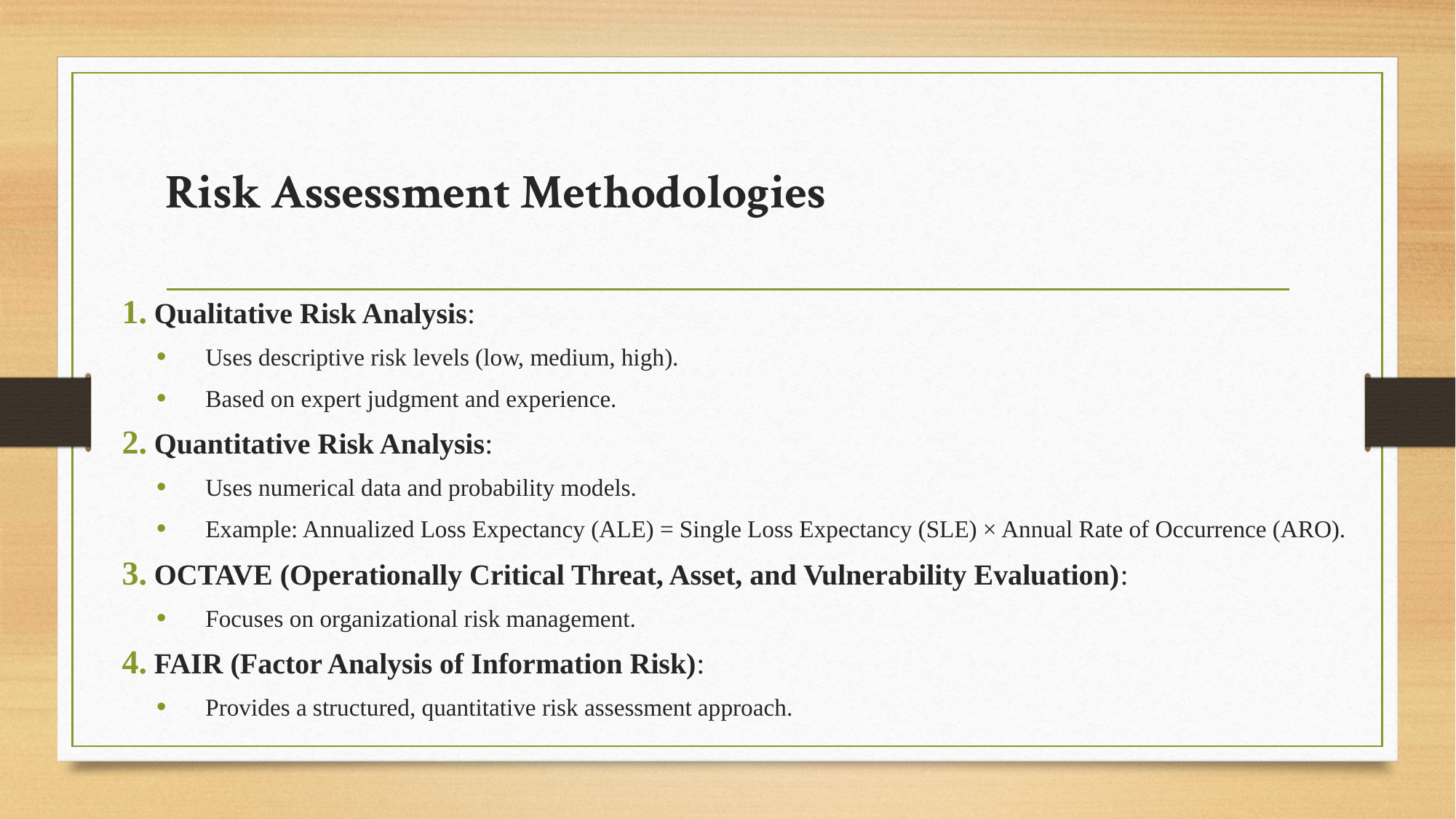

# Risk Assessment Methodologies
Qualitative Risk Analysis:
Uses descriptive risk levels (low, medium, high).
Based on expert judgment and experience.
Quantitative Risk Analysis:
Uses numerical data and probability models.
Example: Annualized Loss Expectancy (ALE) = Single Loss Expectancy (SLE) × Annual Rate of Occurrence (ARO).
OCTAVE (Operationally Critical Threat, Asset, and Vulnerability Evaluation):
Focuses on organizational risk management.
FAIR (Factor Analysis of Information Risk):
Provides a structured, quantitative risk assessment approach.